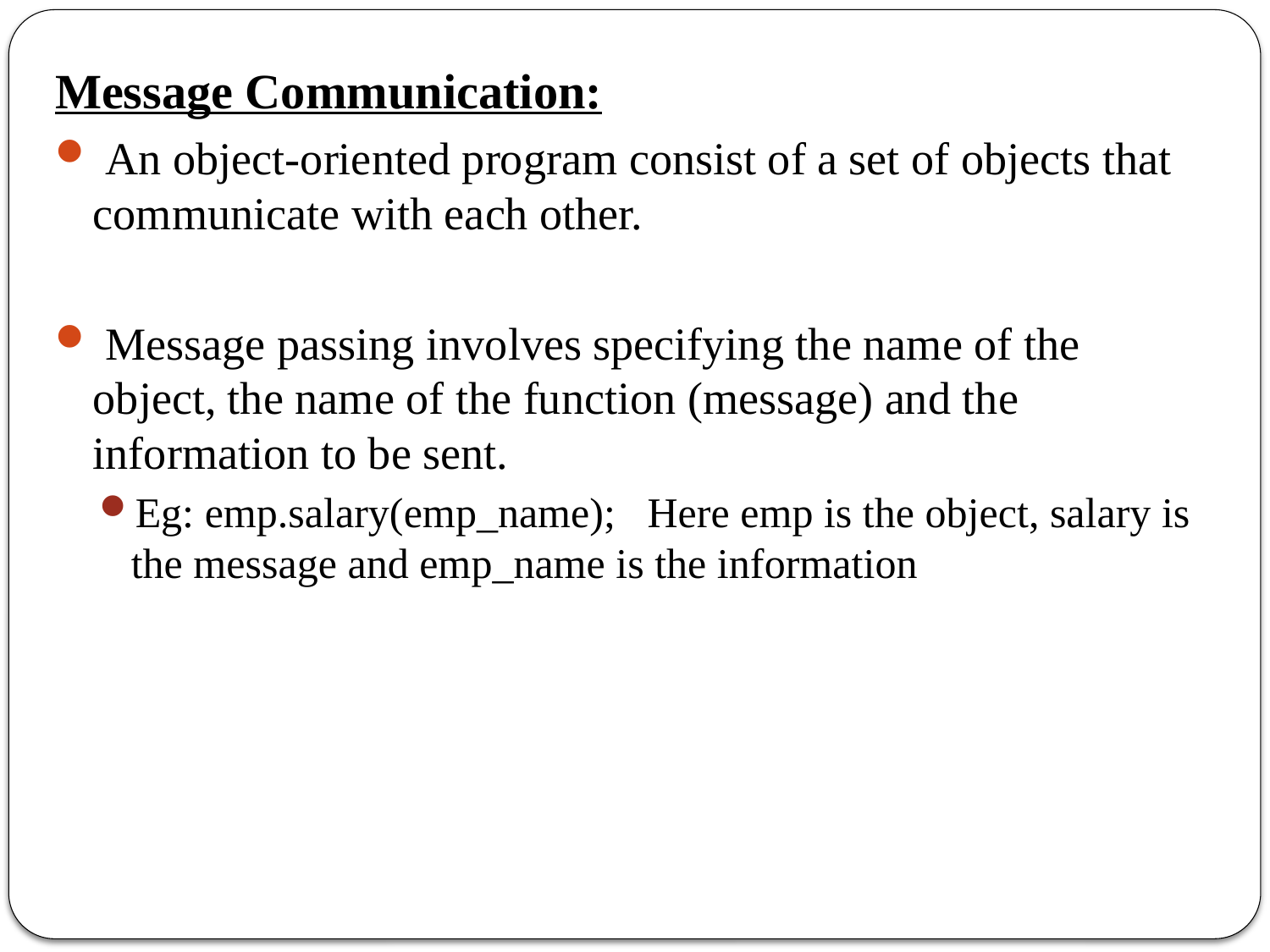

Message Communication:
 An object-oriented program consist of a set of objects that communicate with each other.

 Message passing involves specifying the name of the object, the name of the function (message) and the information to be sent.
Eg: emp.salary(emp_name);   Here emp is the object, salary is the message and emp_name is the information